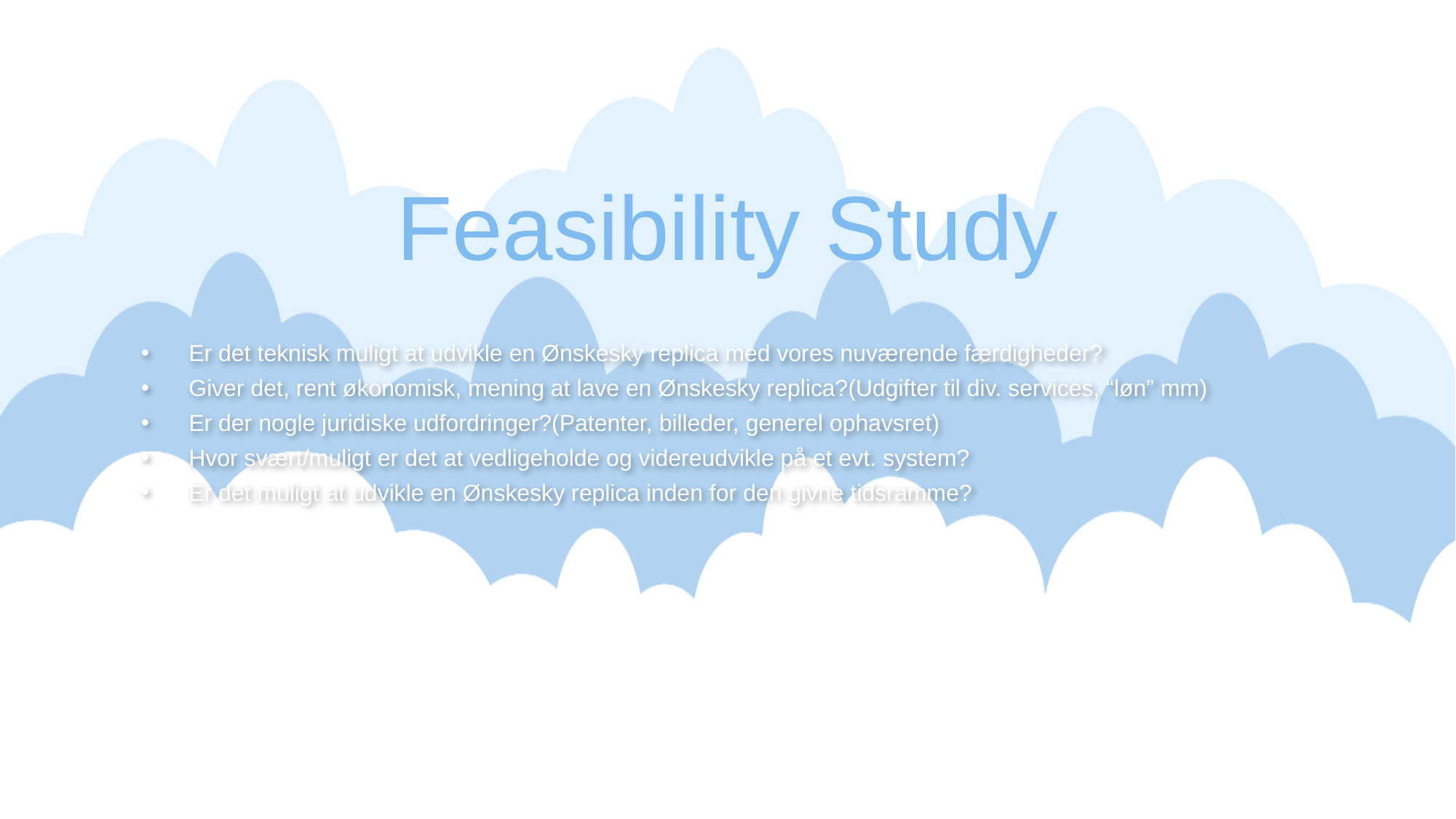

# Feasibility Study
Er det teknisk muligt at udvikle en Ønskesky replica med vores nuværende færdigheder?
Giver det, rent økonomisk, mening at lave en Ønskesky replica?(Udgifter til div. services, “løn” mm)
Er der nogle juridiske udfordringer?(Patenter, billeder, generel ophavsret)
Hvor svært/muligt er det at vedligeholde og videreudvikle på et evt. system?
Er det muligt at udvikle en Ønskesky replica inden for den givne tidsramme?